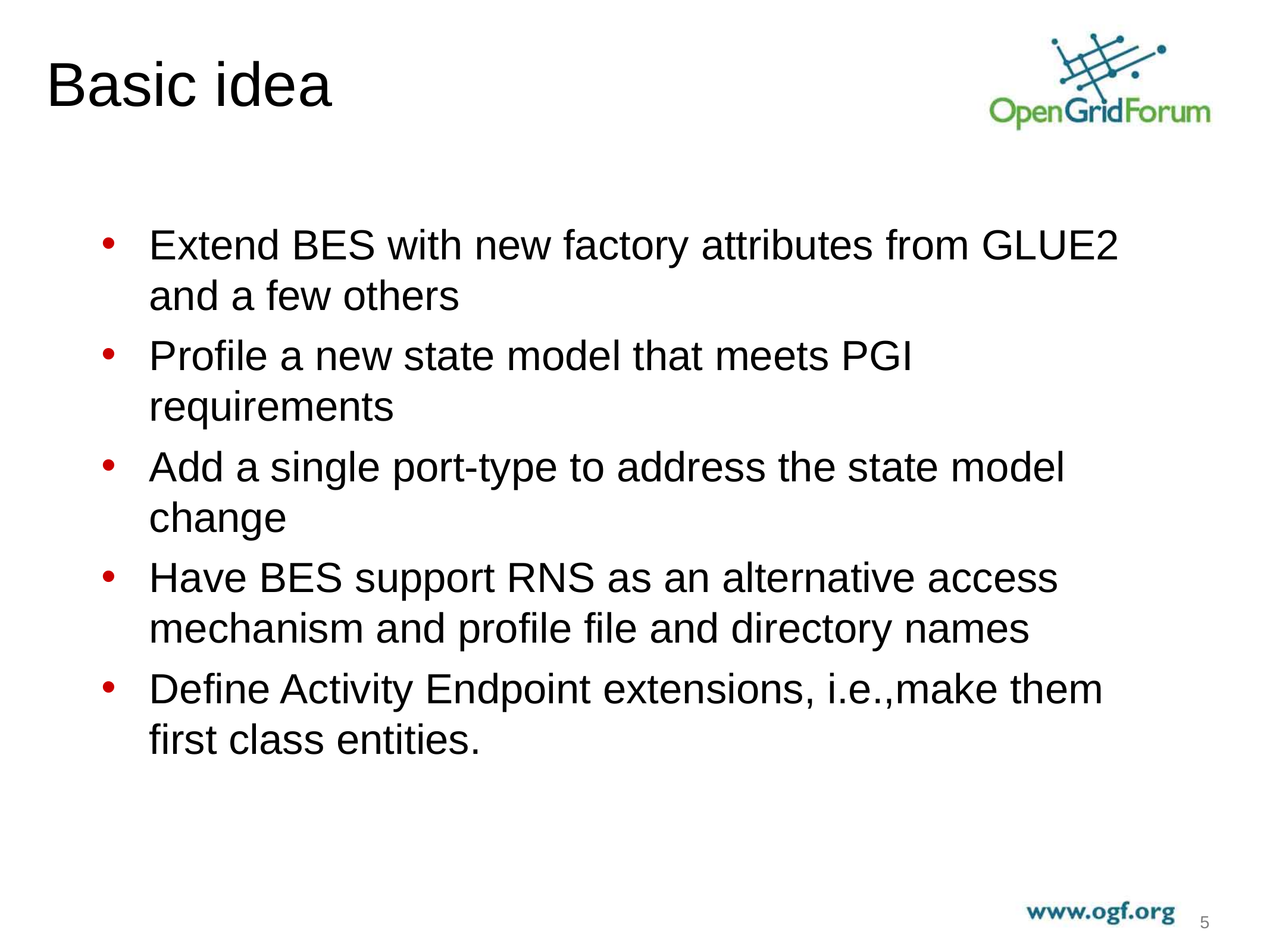

# Basic idea
Extend BES with new factory attributes from GLUE2 and a few others
Profile a new state model that meets PGI requirements
Add a single port-type to address the state model change
Have BES support RNS as an alternative access mechanism and profile file and directory names
Define Activity Endpoint extensions, i.e.,make them first class entities.

5